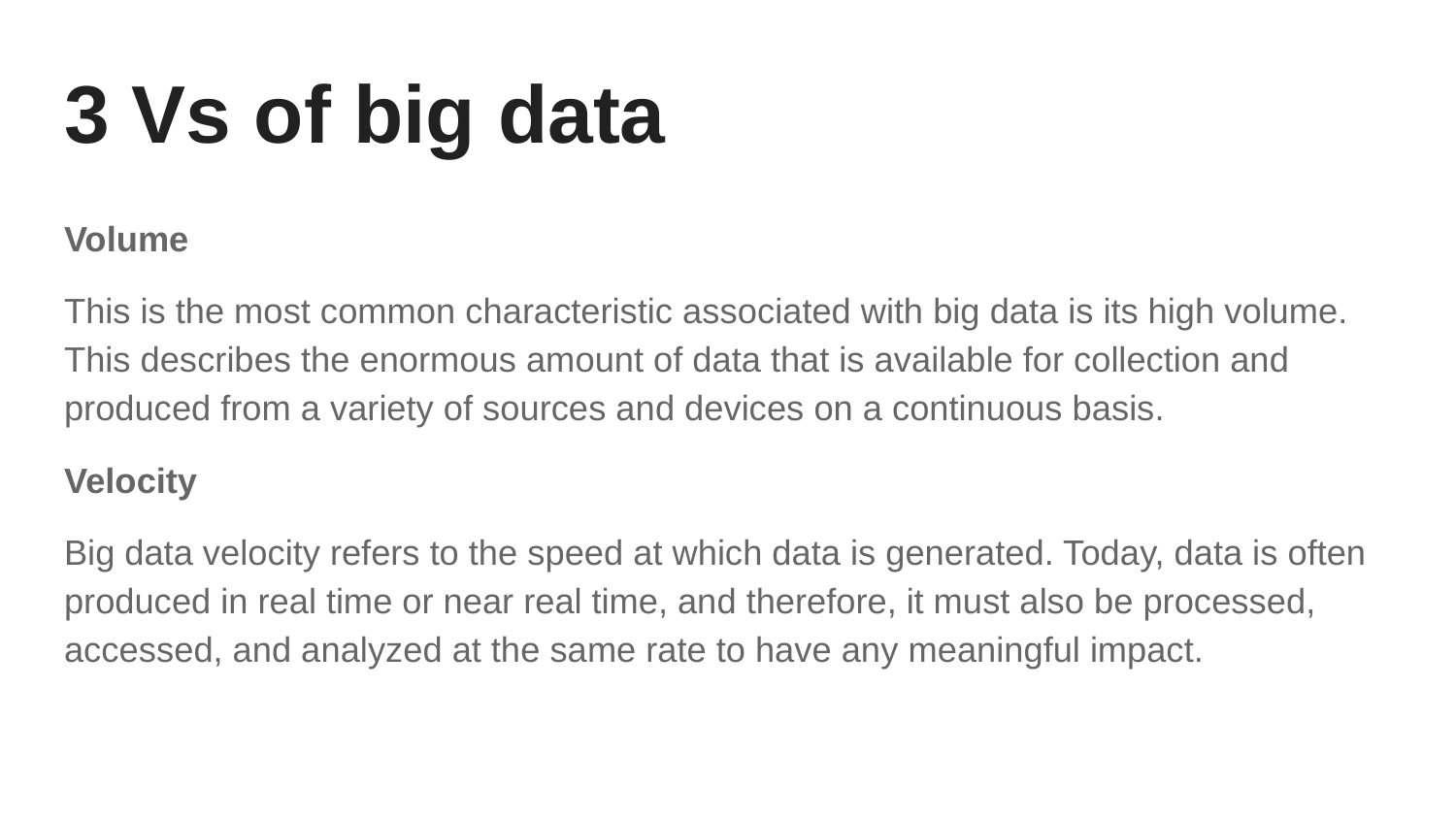

# 3 Vs of big data
Volume
This is the most common characteristic associated with big data is its high volume. This describes the enormous amount of data that is available for collection and produced from a variety of sources and devices on a continuous basis.
Velocity
Big data velocity refers to the speed at which data is generated. Today, data is often produced in real time or near real time, and therefore, it must also be processed, accessed, and analyzed at the same rate to have any meaningful impact.